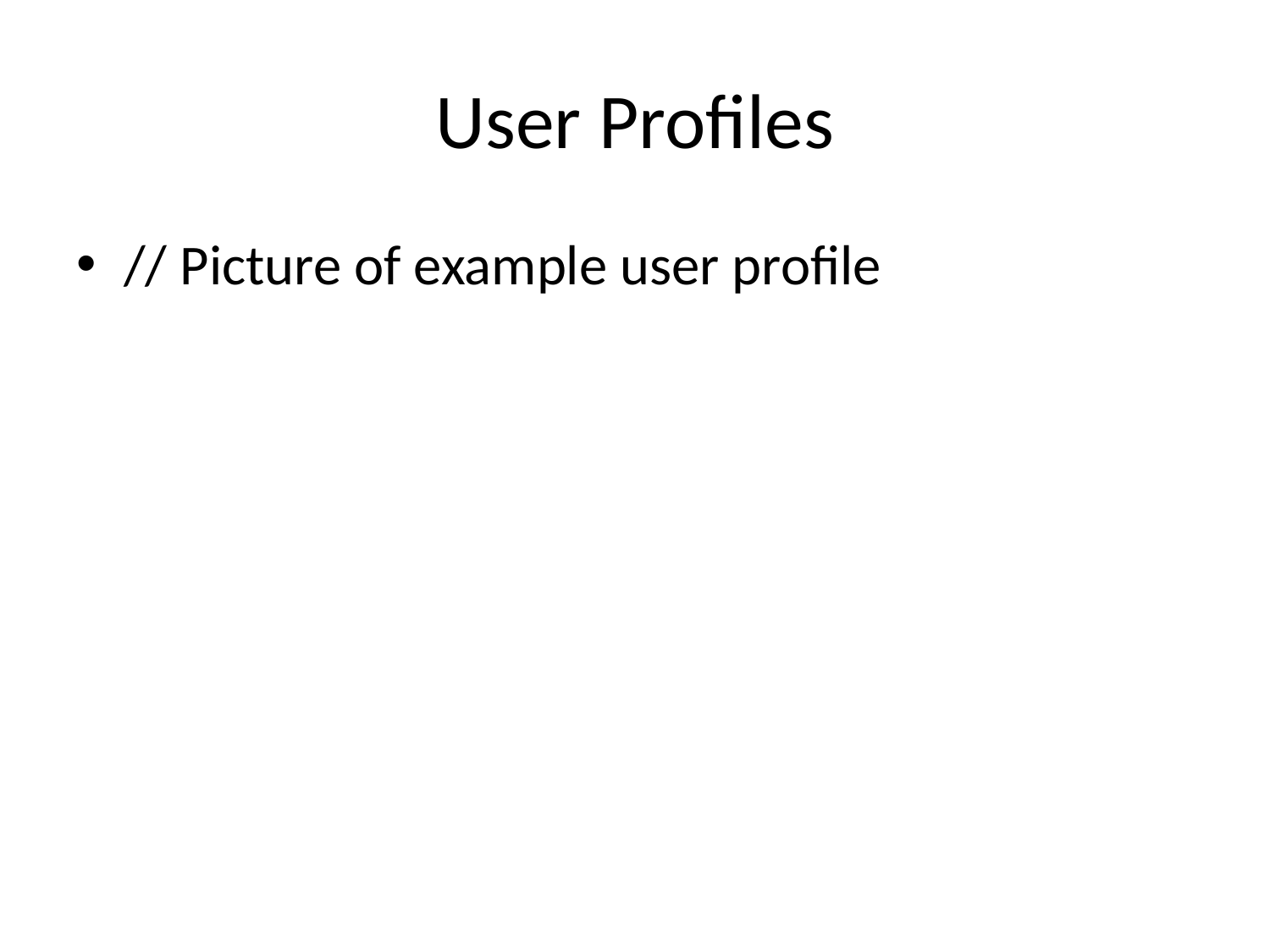

# User Profiles
// Picture of example user profile